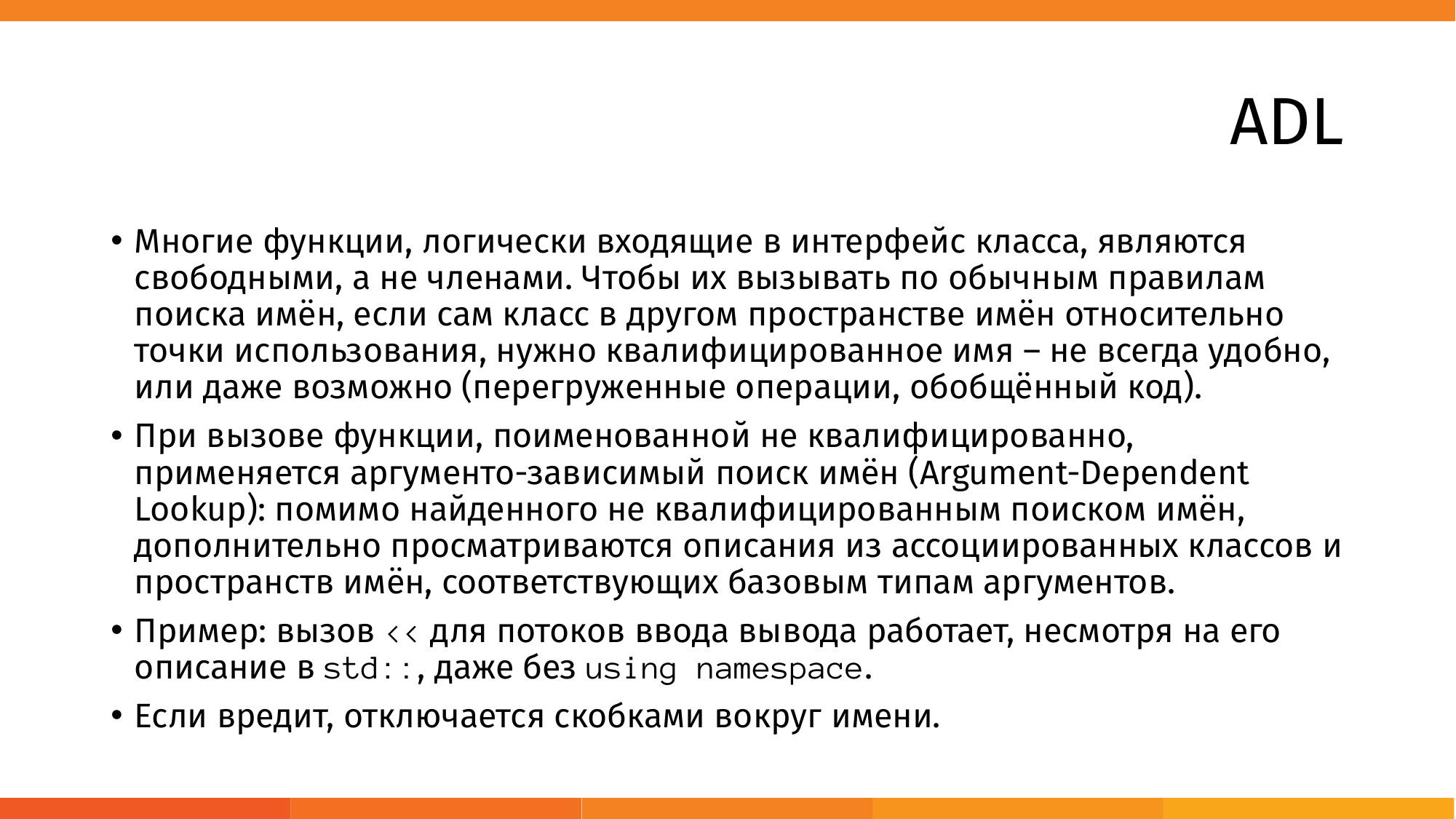

# ADL
Многие функции, логически входящие в интерфейс класса, являются свободными, а не членами. Чтобы их вызывать по обычным правилам поиска имён, если сам класс в другом пространстве имён относительно точки использования, нужно квалифицированное имя – не всегда удобно, или даже возможно (перегруженные операции, обобщённый код).
При вызове функции, поименованной не квалифицированно, применяется аргументо-зависимый поиск имён (Argument-Dependent Lookup): помимо найденного не квалифицированным поиском имён, дополнительно просматриваются описания из ассоциированных классов и пространств имён, соответствующих базовым типам аргументов.
Пример: вызов << для потоков ввода вывода работает, несмотря на его описание в std::, даже без using namespace.
Если вредит, отключается скобками вокруг имени.